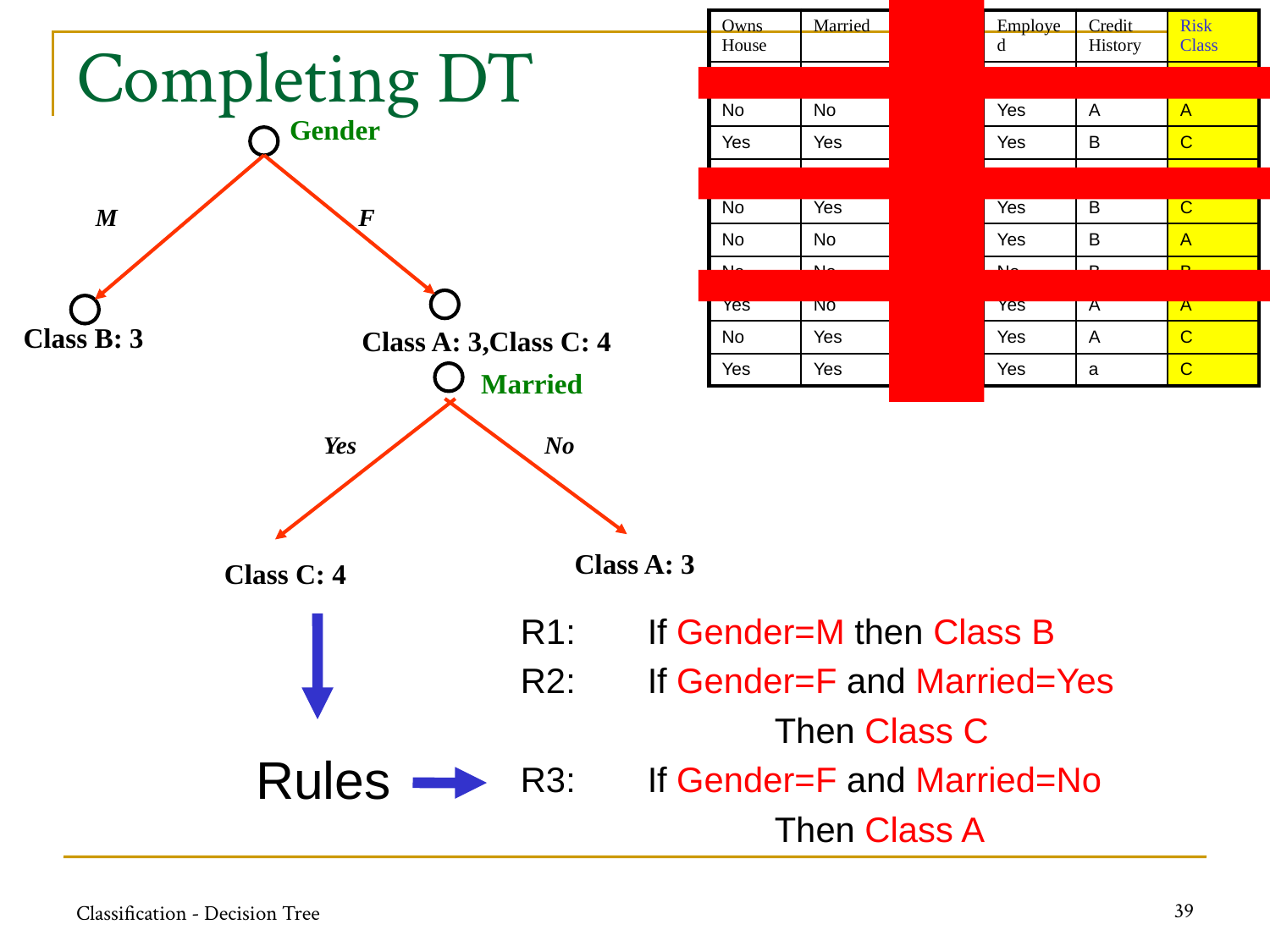

| Owns House | Married | Gender | Employed | Credit History | Risk Class |
| --- | --- | --- | --- | --- | --- |
| Yes | Yes | M | Yes | A | B |
| No | No | F | Yes | A | A |
| Yes | Yes | F | Yes | B | C |
| Yes | No | M | No | B | B |
| No | Yes | F | Yes | B | C |
| No | No | F | Yes | B | A |
| No | No | M | No | B | B |
| Yes | No | F | Yes | A | A |
| No | Yes | F | Yes | A | C |
| Yes | Yes | F | Yes | a | C |
# Completing DT

Gender

M
F

Class B: 3
Class A: 3,Class C: 4
Married

Yes
No
Class A: 3
Class C: 4

R1: 	If Gender=M then Class B
R2:	If Gender=F and Married=Yes
		Then Class C
R3: 	If Gender=F and Married=No
		Then Class A

Rules

39
Classification - Decision Tree